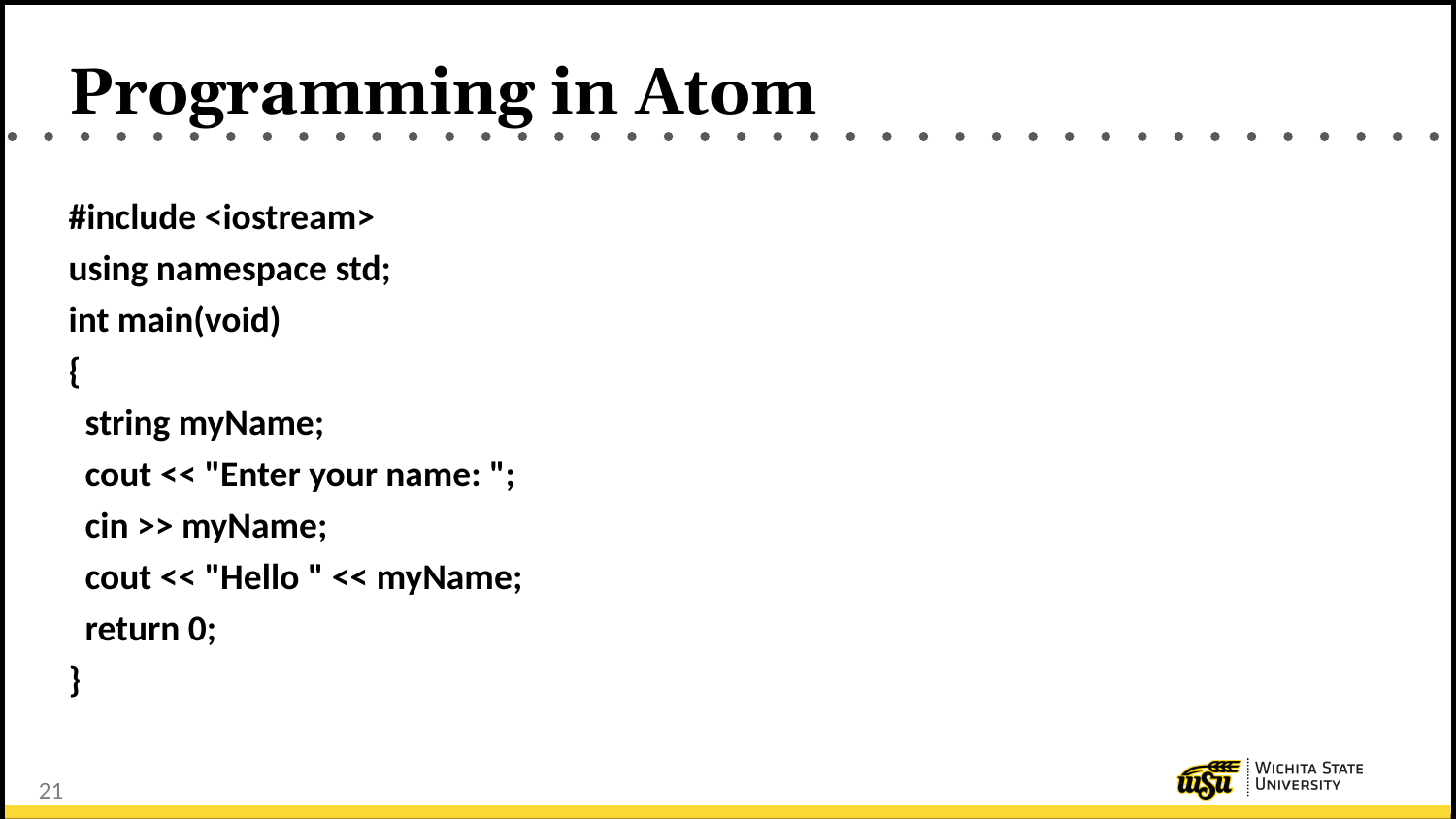

# Programming in Atom
#include <iostream>
using namespace std;
int main(void)
{
  string myName;
  cout << "Enter your name: ";
  cin >> myName;
  cout << "Hello " << myName;
  return 0;
}